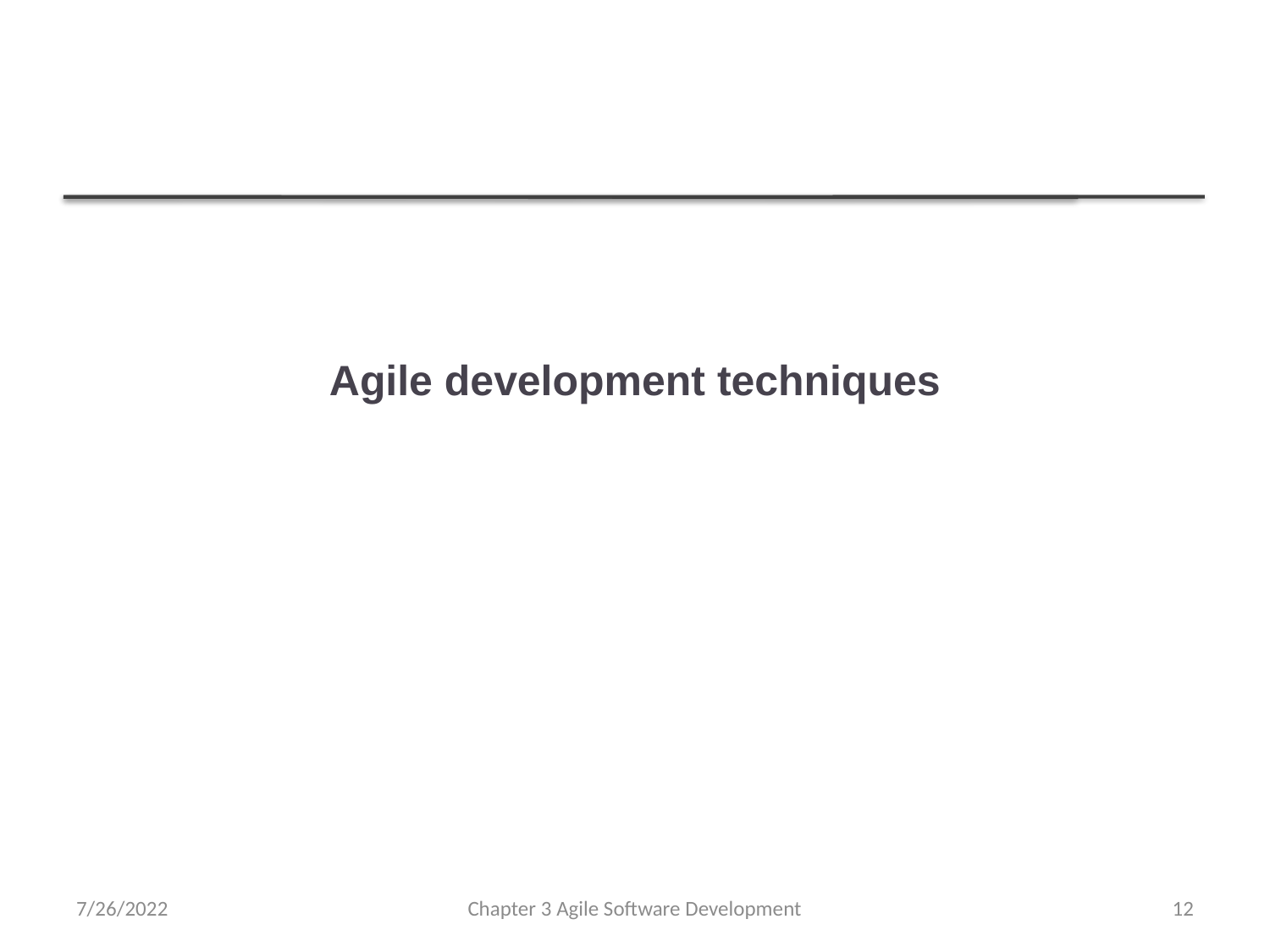

# Agile development techniques
7/26/2022
Chapter 3 Agile Software Development
12